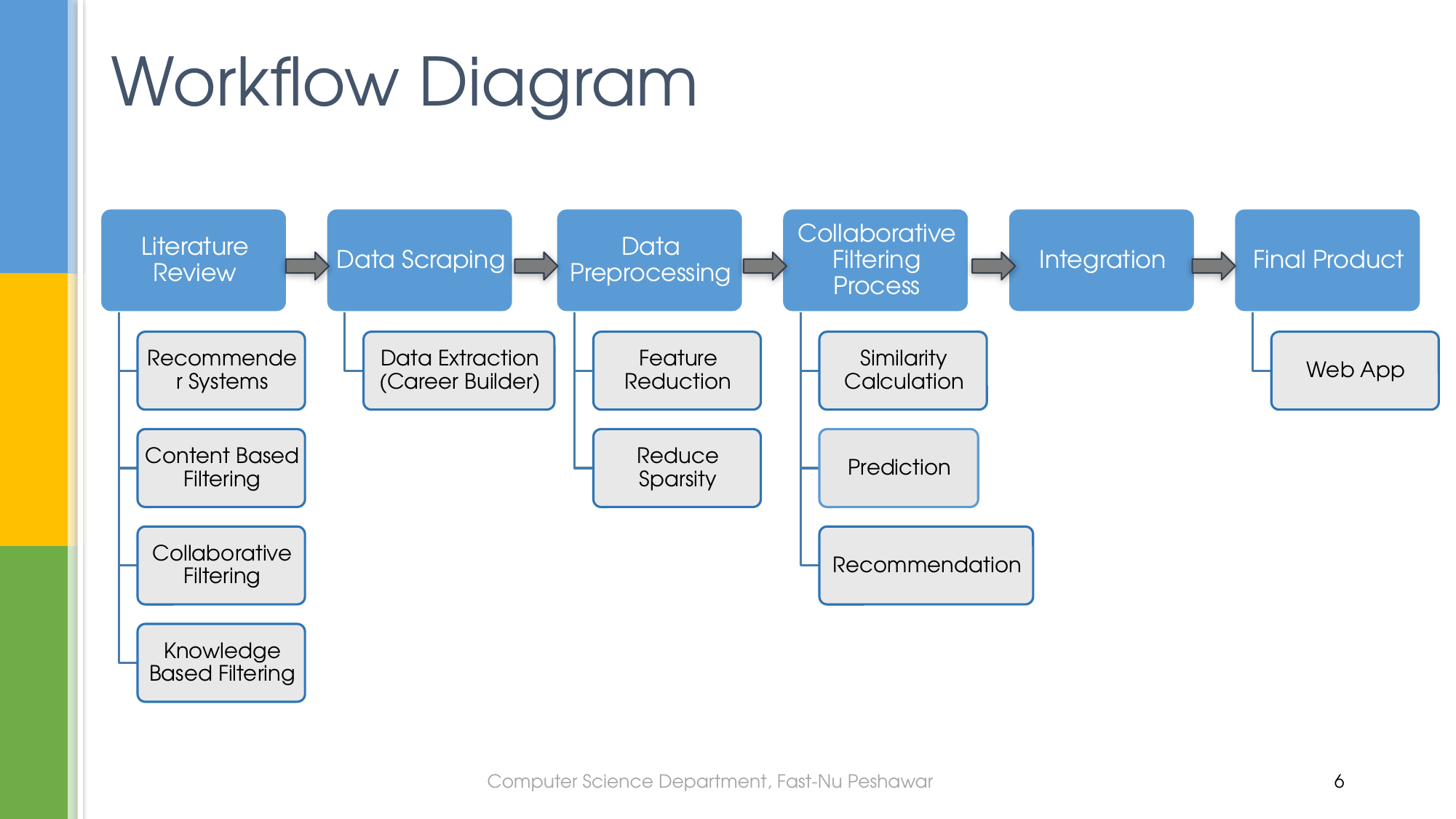

# Workflow Diagram
Literature Review
Recommender Systems
Content Based Filtering
Collaborative Filtering
Knowledge Based Filtering
Data Scraping
Data Extraction (Career Builder)
Data Preprocessing
Feature Reduction
Reduce Sparsity
Collaborative Filtering Process
Similarity Calculation
Prediction
Recommendation
Integration
Final Product
Web App

Computer Science Department, Fast-Nu Peshawar
6